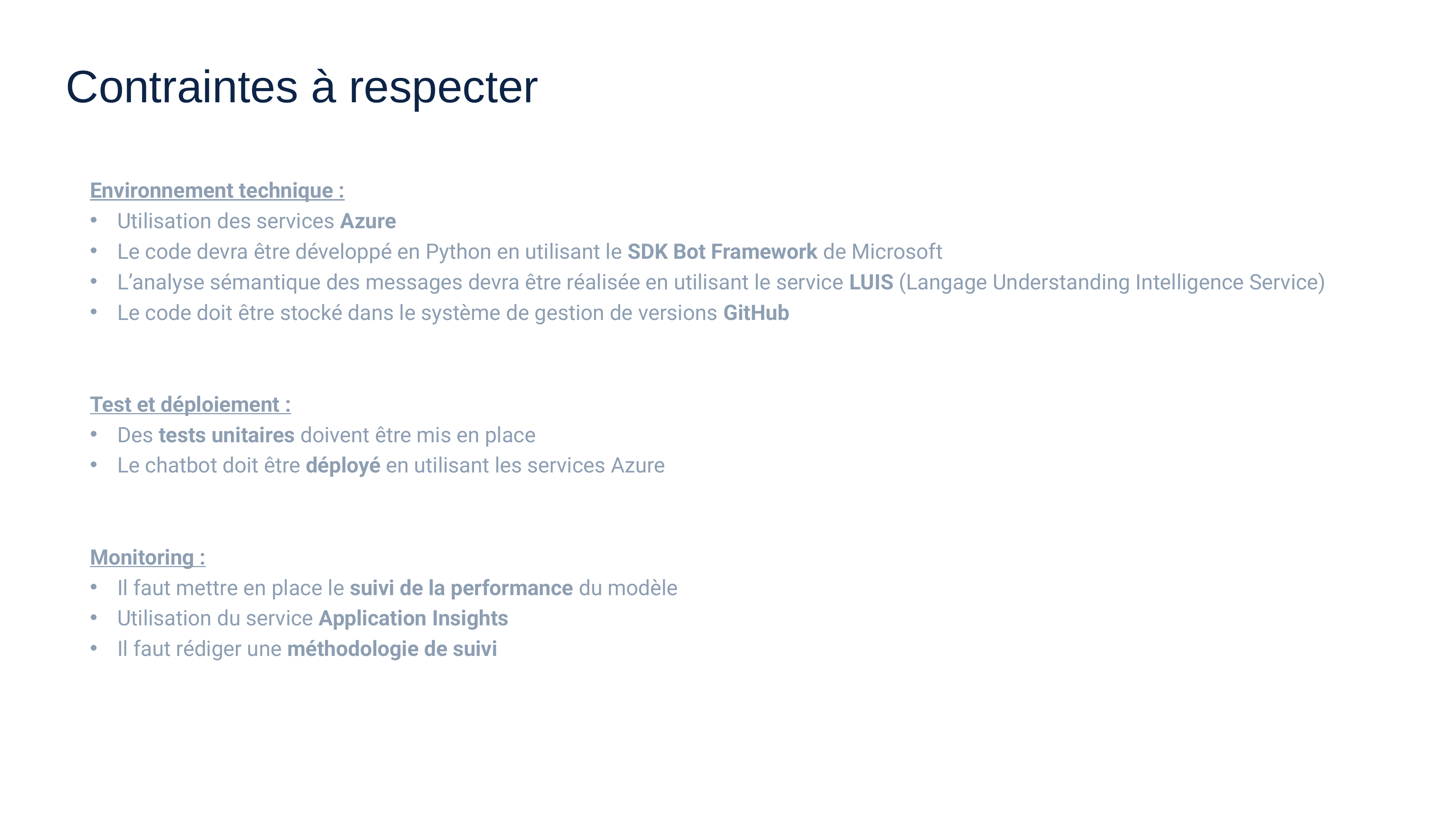

Contraintes à respecter
Environnement technique :
Utilisation des services Azure
Le code devra être développé en Python en utilisant le SDK Bot Framework de Microsoft
L’analyse sémantique des messages devra être réalisée en utilisant le service LUIS (Langage Understanding Intelligence Service)
Le code doit être stocké dans le système de gestion de versions GitHub

Test et déploiement :
Des tests unitaires doivent être mis en place
Le chatbot doit être déployé en utilisant les services Azure

Monitoring :
Il faut mettre en place le suivi de la performance du modèle
Utilisation du service Application Insights
Il faut rédiger une méthodologie de suivi